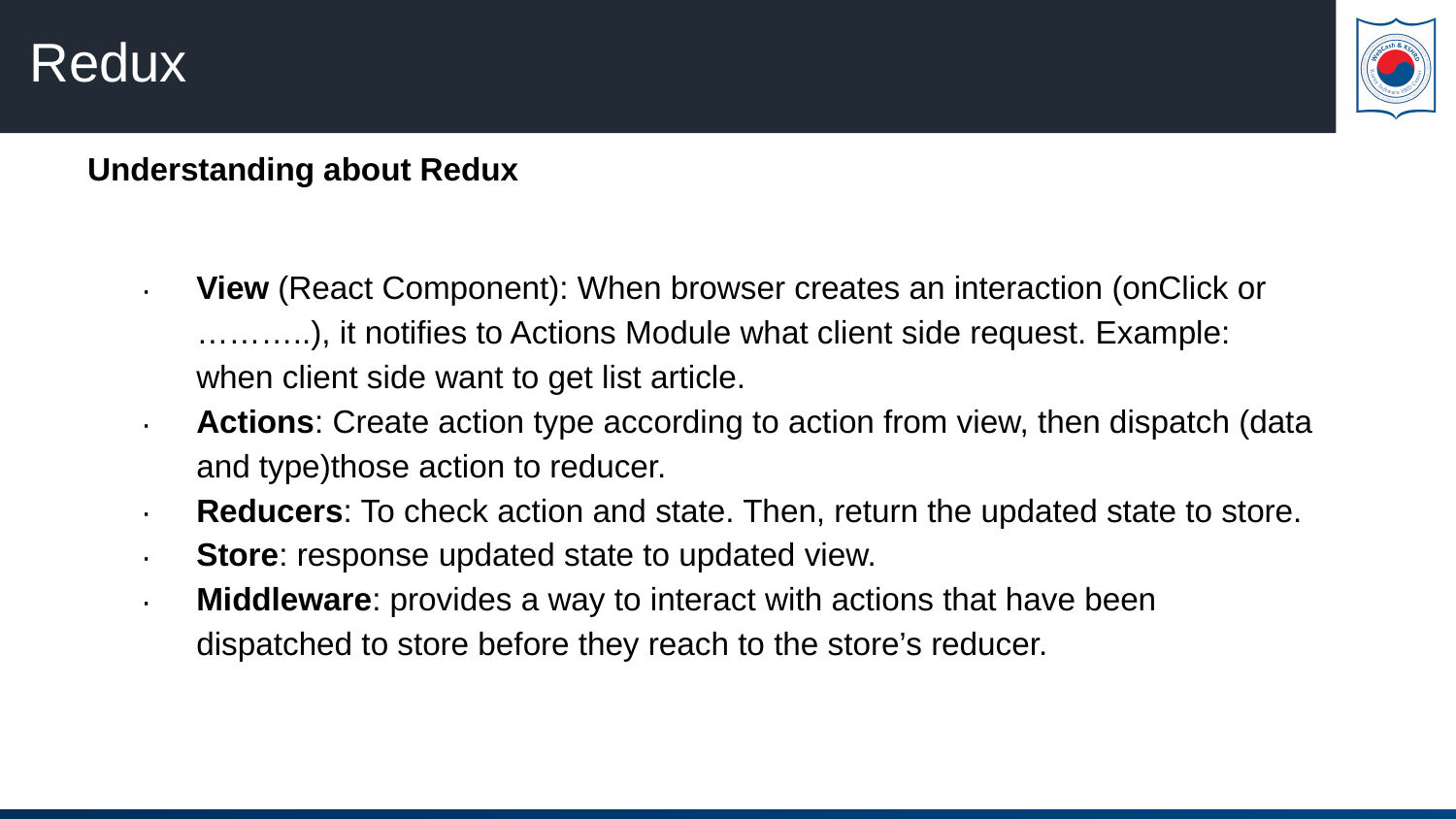

# Redux
Understanding about Redux
View (React Component): When browser creates an interaction (onClick or ………..), it notifies to Actions Module what client side request. Example: when client side want to get list article.
Actions: Create action type according to action from view, then dispatch (data and type)those action to reducer.
Reducers: To check action and state. Then, return the updated state to store.
Store: response updated state to updated view.
Middleware: provides a way to interact with actions that have been dispatched to store before they reach to the store’s reducer.